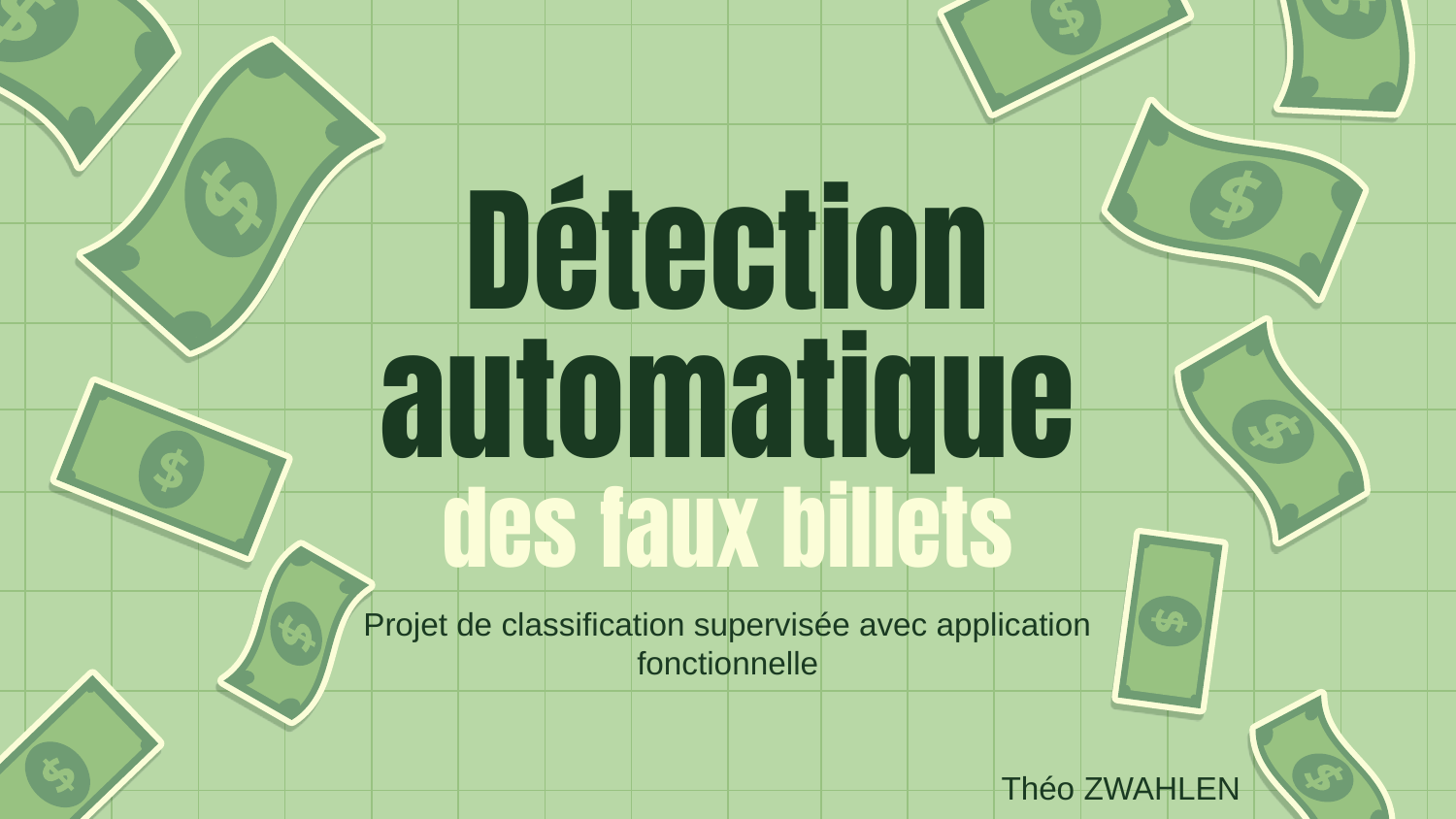

# Détection automatique des faux billets
Projet de classification supervisée avec application fonctionnelle
Théo ZWAHLEN